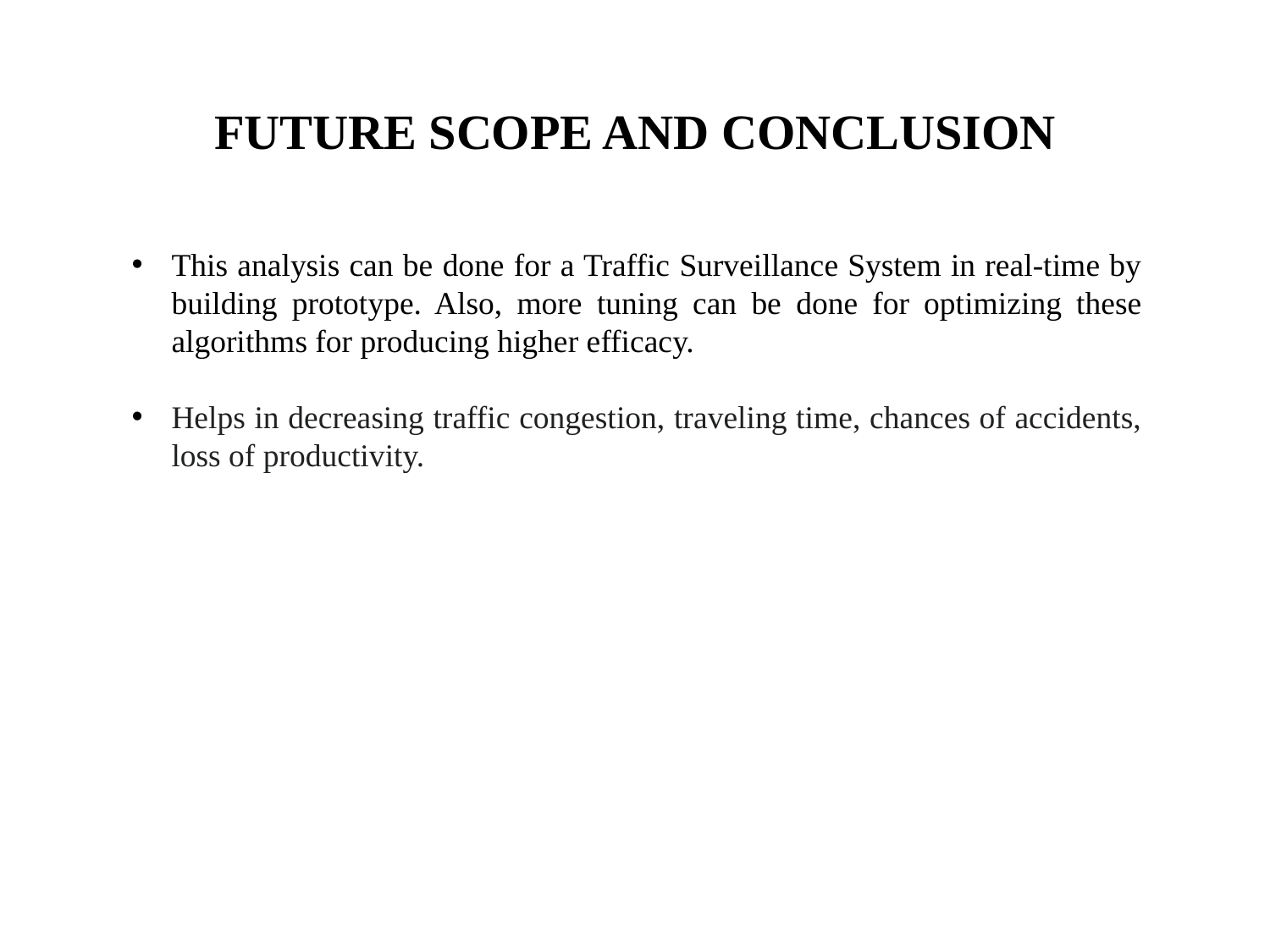

# FUTURE SCOPE AND CONCLUSION
This analysis can be done for a Traffic Surveillance System in real-time by building prototype. Also, more tuning can be done for optimizing these algorithms for producing higher efficacy.

Helps in decreasing traffic congestion, traveling time, chances of accidents, loss of productivity.